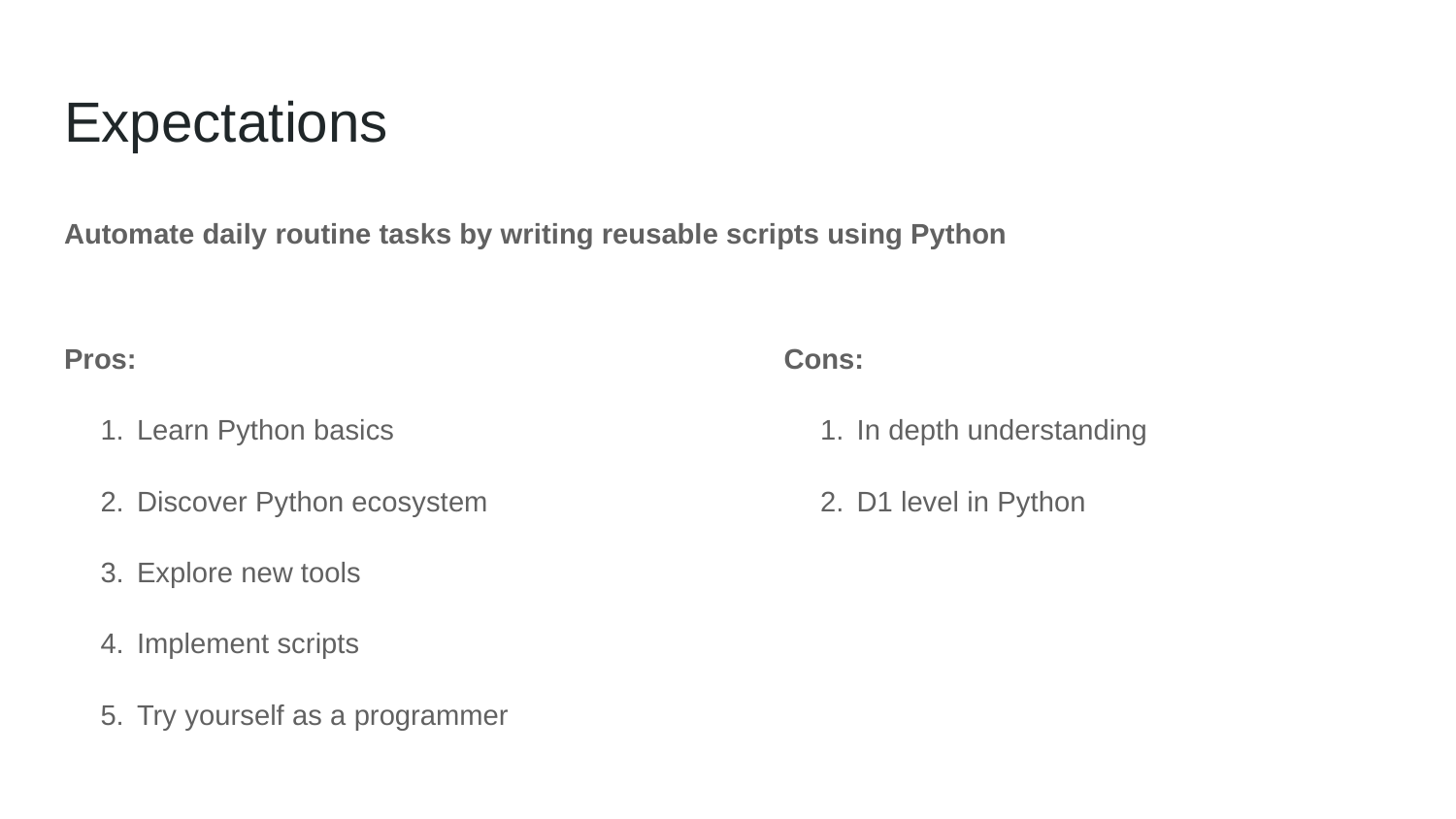

# Expectations
Automate daily routine tasks by writing reusable scripts using Python
Pros:
Learn Python basics
Discover Python ecosystem
Explore new tools
Implement scripts
Try yourself as a programmer

Cons:
In depth understanding
D1 level in Python